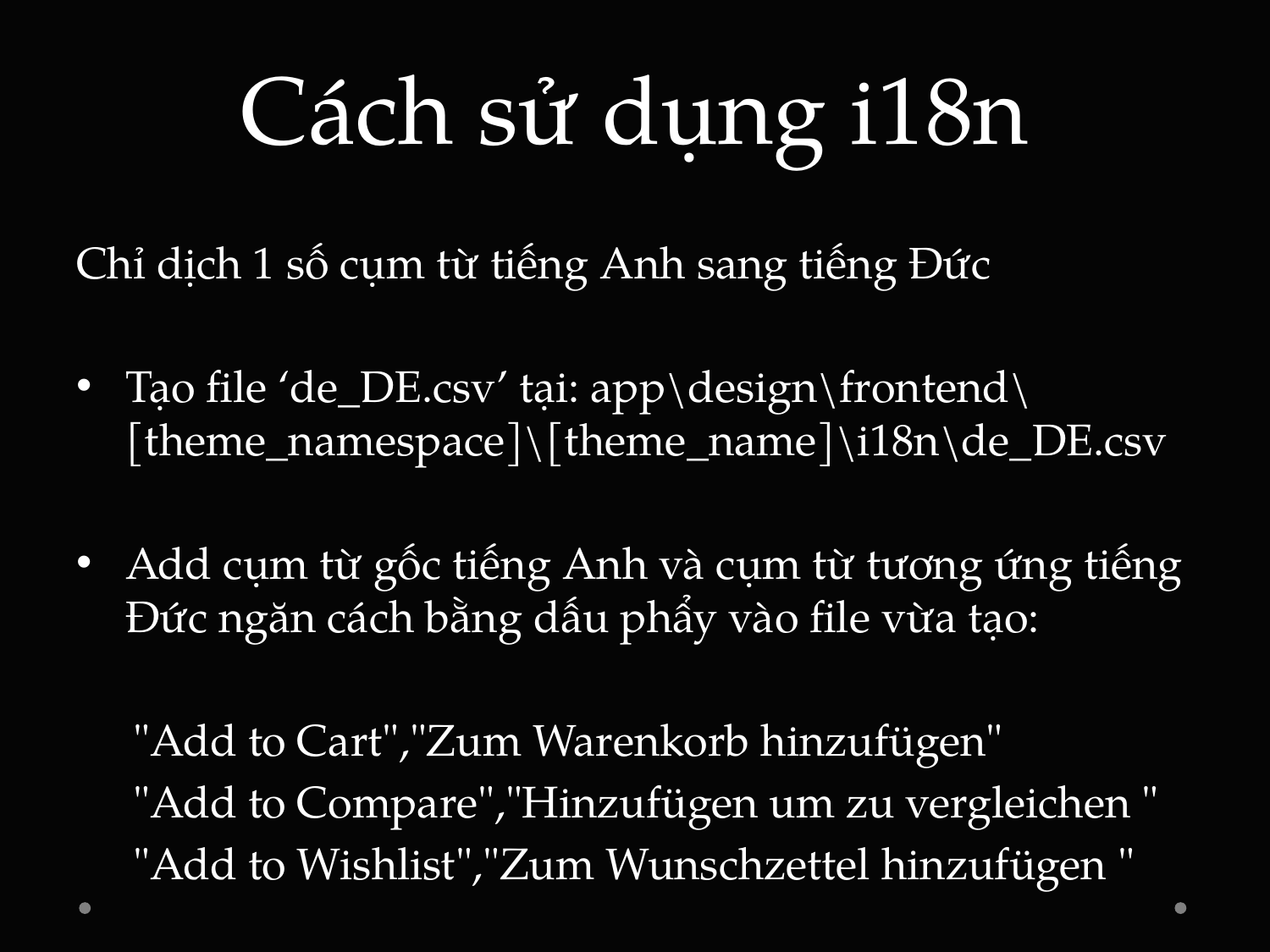

# Cách sử dụng i18n

Chỉ dịch 1 số cụm từ tiếng Anh sang tiếng Đức

Tạo file ‘de_DE.csv’ tại: app\design\frontend\[theme_namespace]\[theme_name]\i18n\de_DE.csv

Add cụm từ gốc tiếng Anh và cụm từ tương ứng tiếng Đức ngăn cách bằng dấu phẩy vào file vừa tạo:

"Add to Cart","Zum Warenkorb hinzufügen"
"Add to Compare","Hinzufügen um zu vergleichen "
"Add to Wishlist","Zum Wunschzettel hinzufügen "